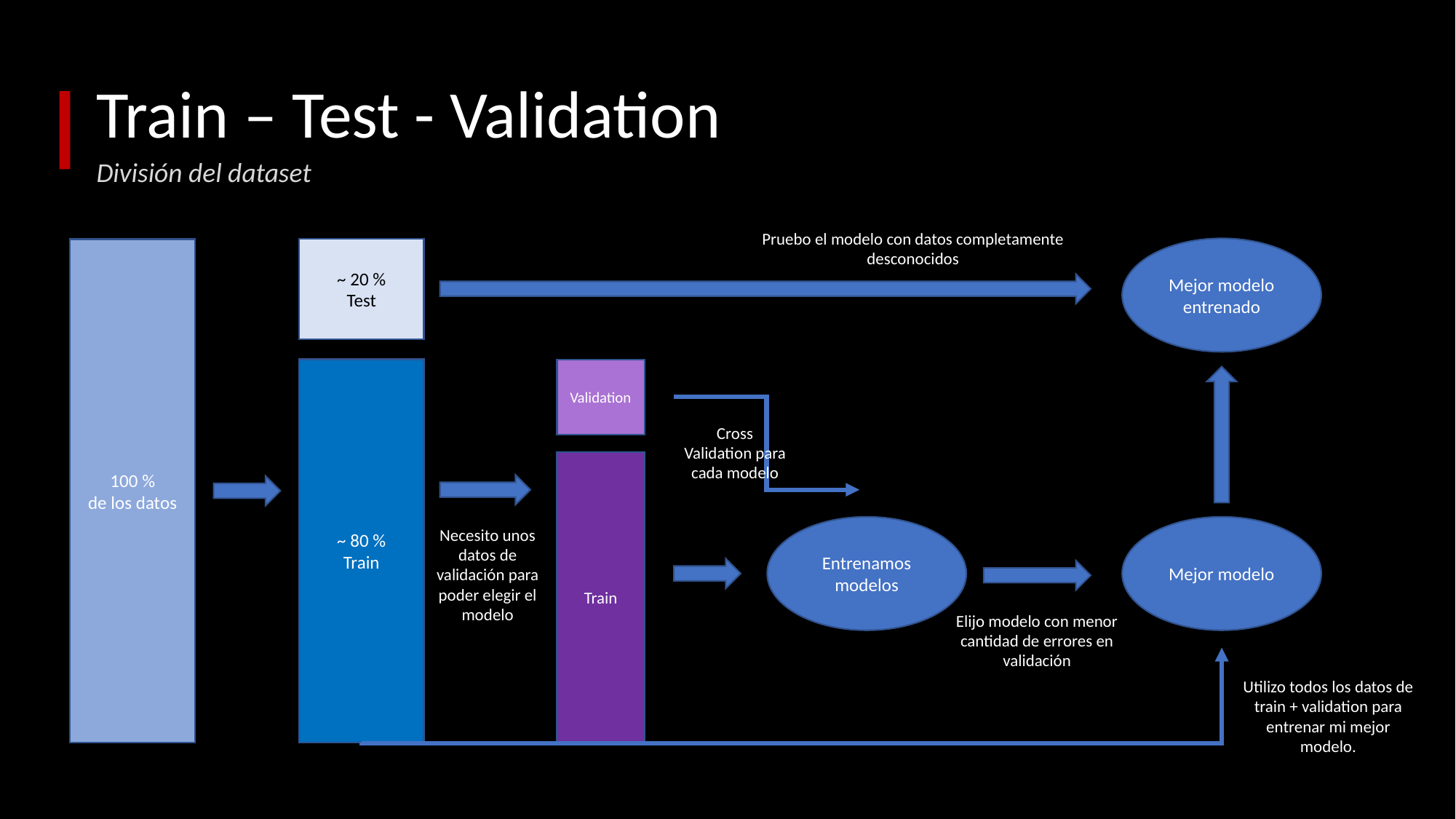

# Train – Test - Validation

División del dataset
Pruebo el modelo con datos completamente desconocidos
Mejor modelo entrenado
~ 20 %
Test
100 %
de los datos

~ 80 %
Train
Validation
Cross Validation para cada modelo

Train

Entrenamos modelos
Mejor modelo
Necesito unos datos de validación para poder elegir el modelo

Elijo modelo con menor cantidad de errores en validación
Utilizo todos los datos de train + validation para entrenar mi mejor modelo.